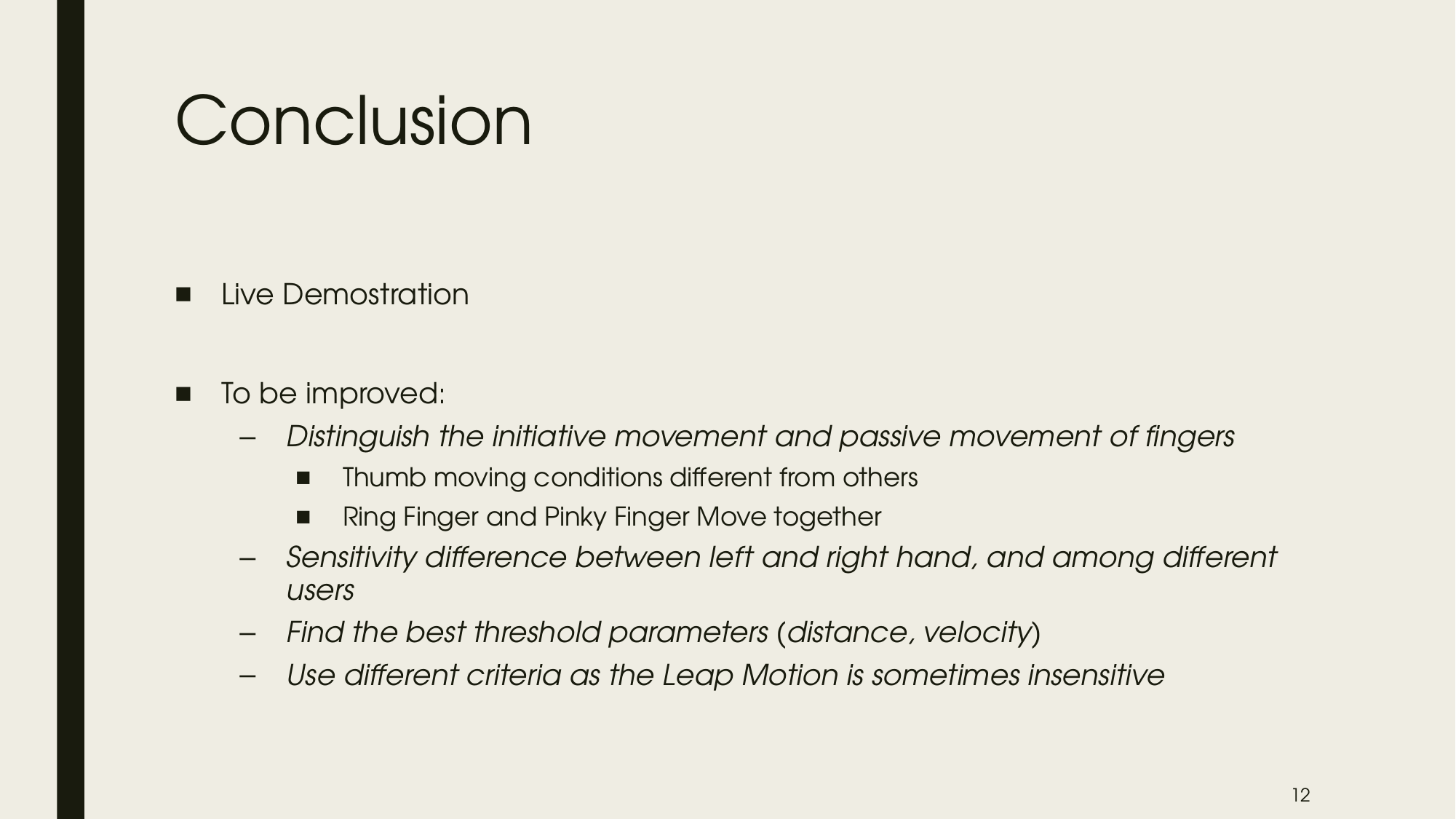

# Conclusion
Live Demostration

To be improved:
Distinguish the initiative movement and passive movement of fingers
Thumb moving conditions different from others
Ring Finger and Pinky Finger Move together
Sensitivity difference between left and right hand, and among different users
Find the best threshold parameters (distance, velocity)
Use different criteria as the Leap Motion is sometimes insensitive

12